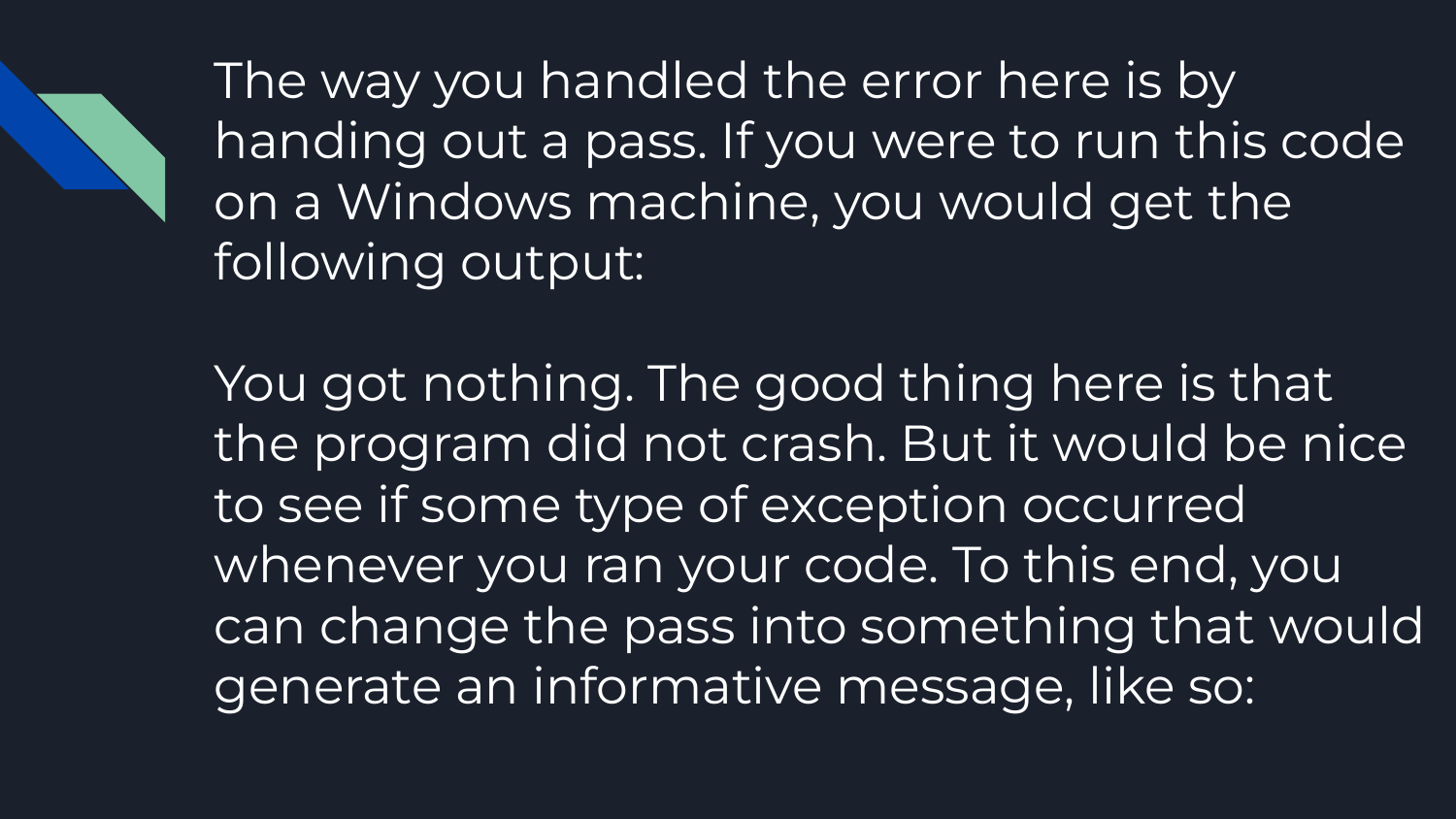

# The way you handled the error here is by handing out a pass. If you were to run this code on a Windows machine, you would get the following output:

You got nothing. The good thing here is that the program did not crash. But it would be nice to see if some type of exception occurred whenever you ran your code. To this end, you can change the pass into something that would generate an informative message, like so: